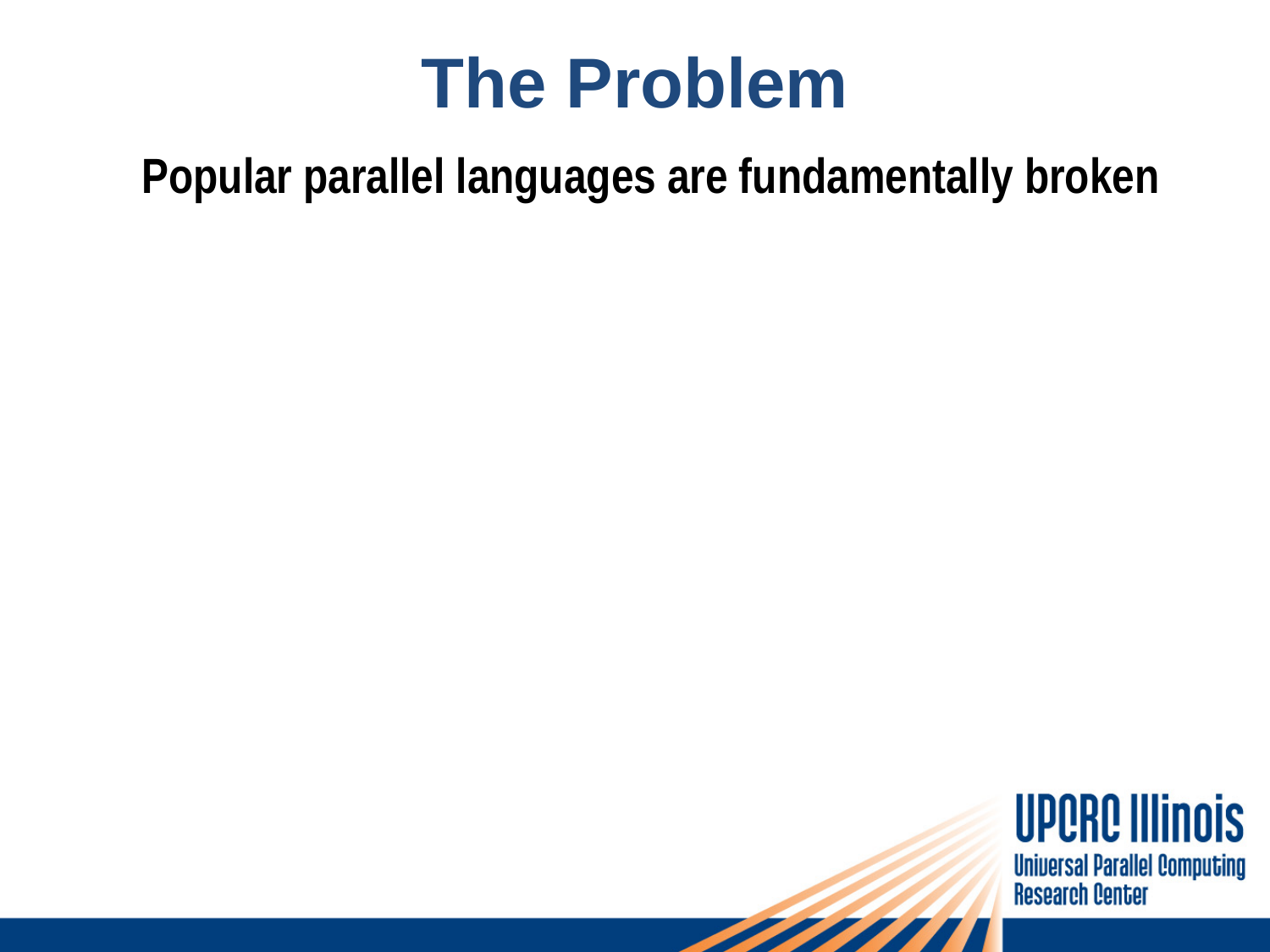

# The Problem
Popular parallel languages are fundamentally broken